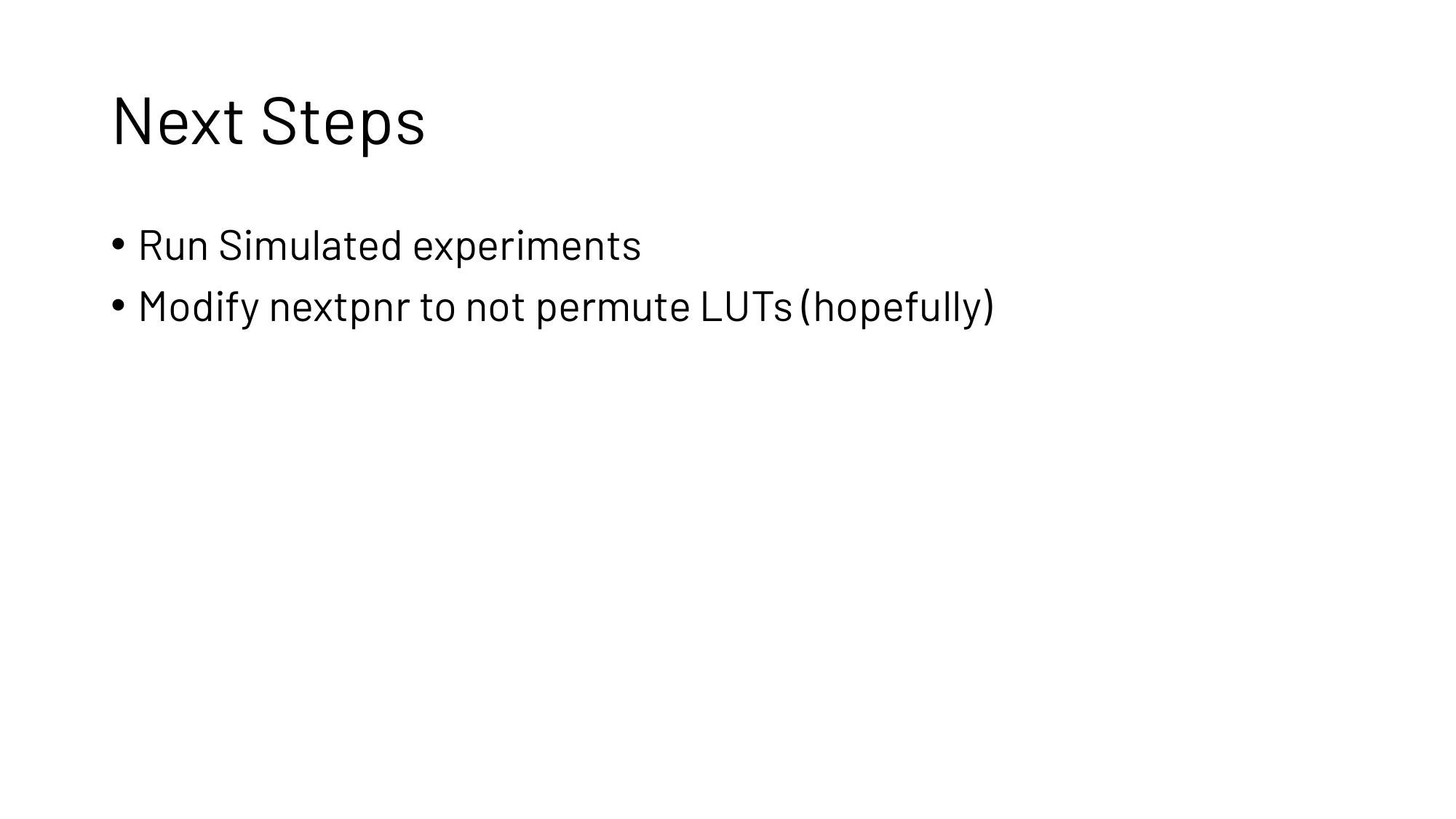

# Next Steps
Run Simulated experiments
Modify nextpnr to not permute LUTs (hopefully)